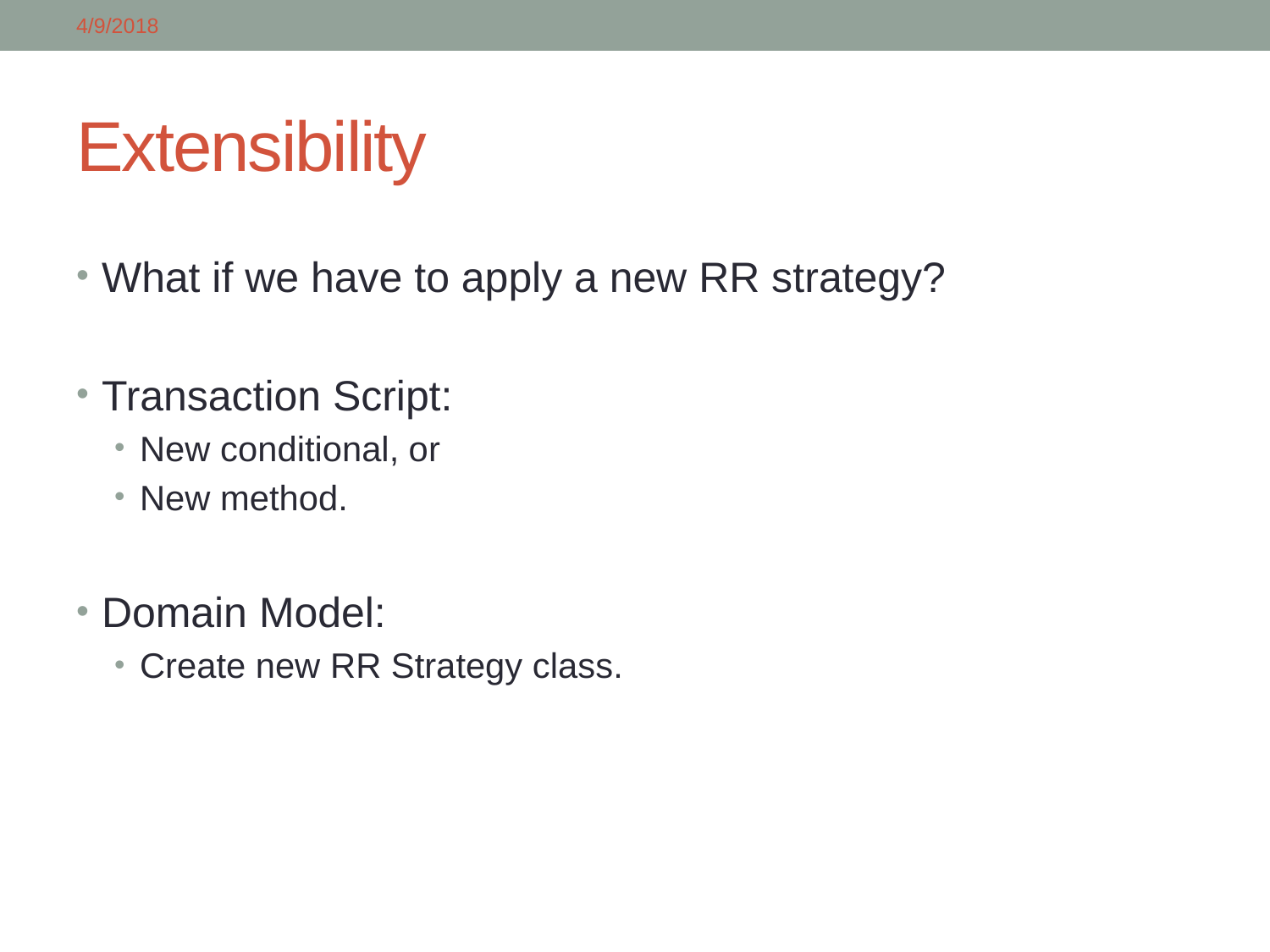

4/9/2018
# Extensibility
What if we have to apply a new RR strategy?

Transaction Script:
New conditional, or
New method.

Domain Model:
Create new RR Strategy class.